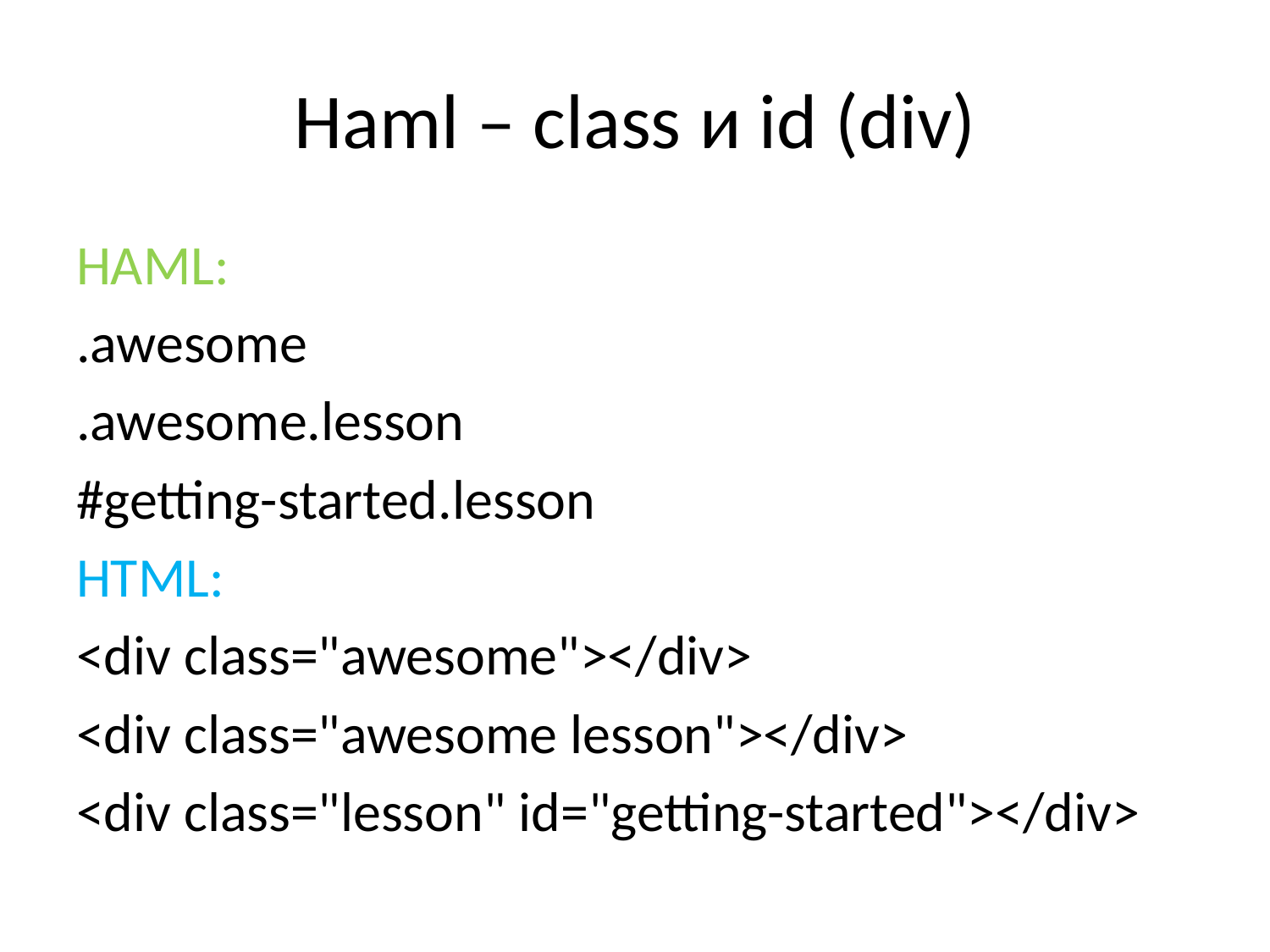

# Haml – class и id (div)
HAML:
.awesome
.awesome.lesson
#getting-started.lesson
HTML:
<div class="awesome"></div>
<div class="awesome lesson"></div>
<div class="lesson" id="getting-started"></div>